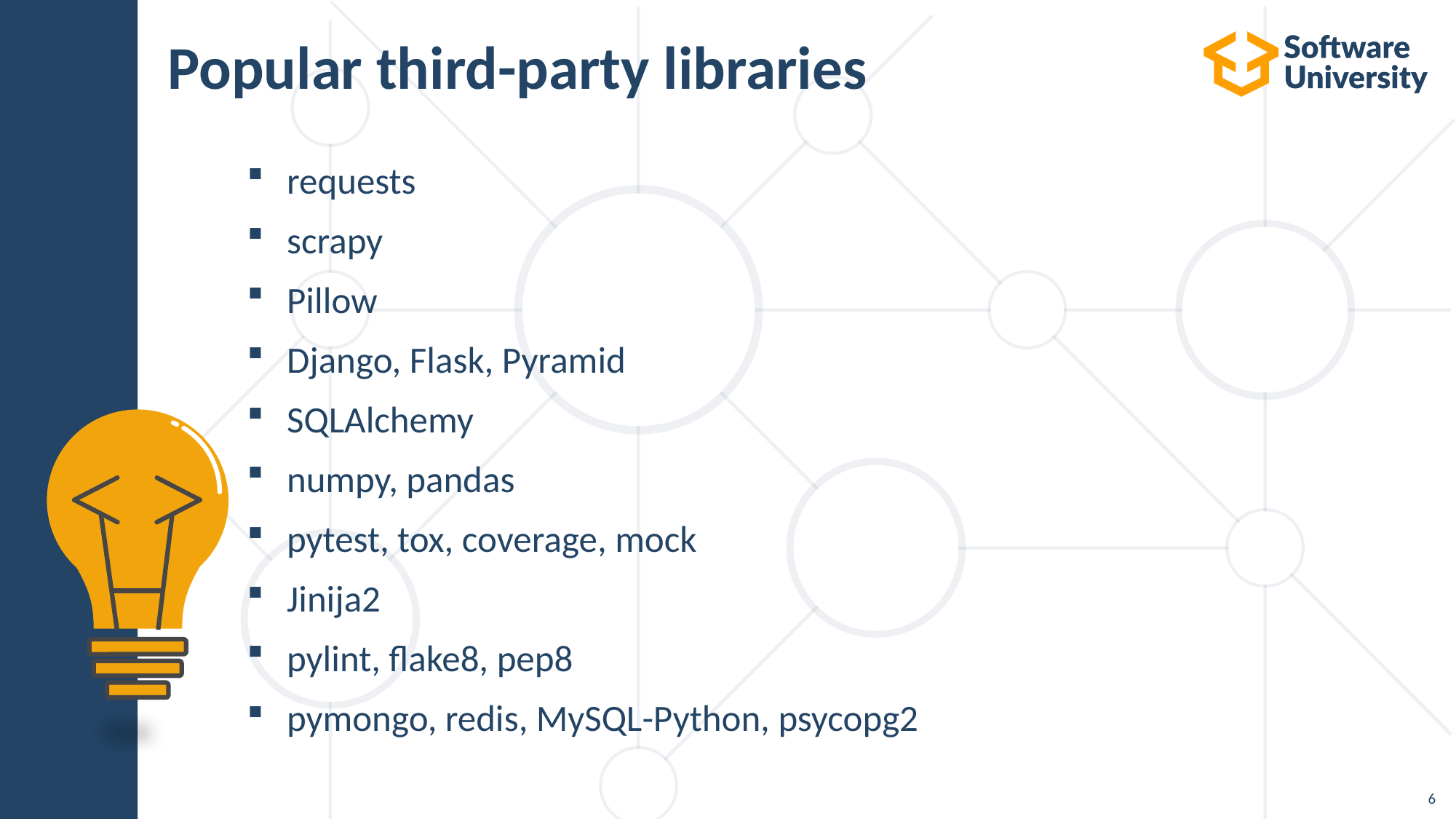

# Popular third-party libraries
requests
scrapy
Pillow
Django, Flask, Pyramid
SQLAlchemy
numpy, pandas
pytest, tox, coverage, mock
Jinija2
pylint, flake8, pep8
pymongo, redis, MySQL-Python, psycopg2

6